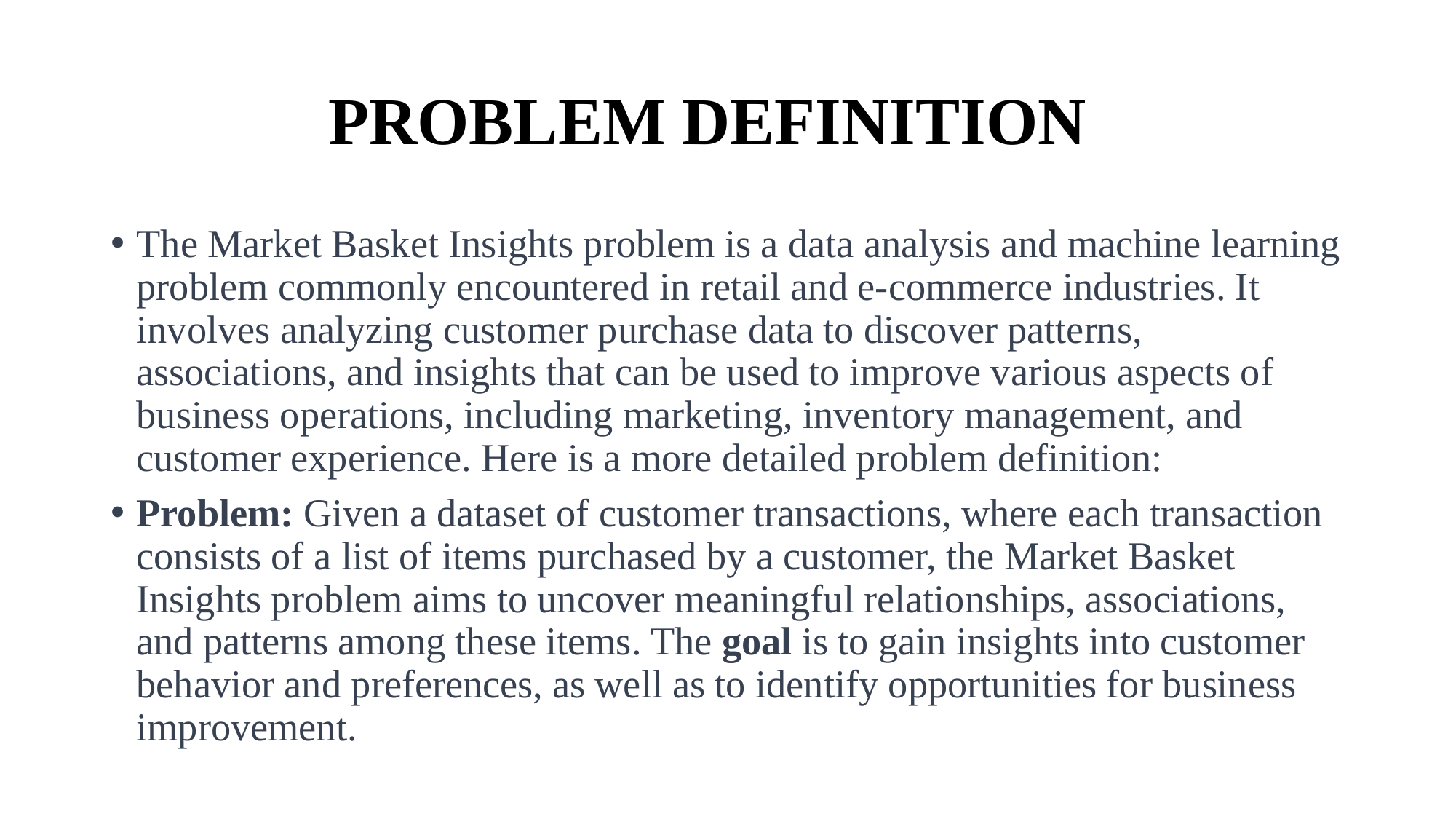

# PROBLEM DEFINITION
The Market Basket Insights problem is a data analysis and machine learning problem commonly encountered in retail and e-commerce industries. It involves analyzing customer purchase data to discover patterns, associations, and insights that can be used to improve various aspects of business operations, including marketing, inventory management, and customer experience. Here is a more detailed problem definition:
Problem: Given a dataset of customer transactions, where each transaction consists of a list of items purchased by a customer, the Market Basket Insights problem aims to uncover meaningful relationships, associations, and patterns among these items. The goal is to gain insights into customer behavior and preferences, as well as to identify opportunities for business improvement.